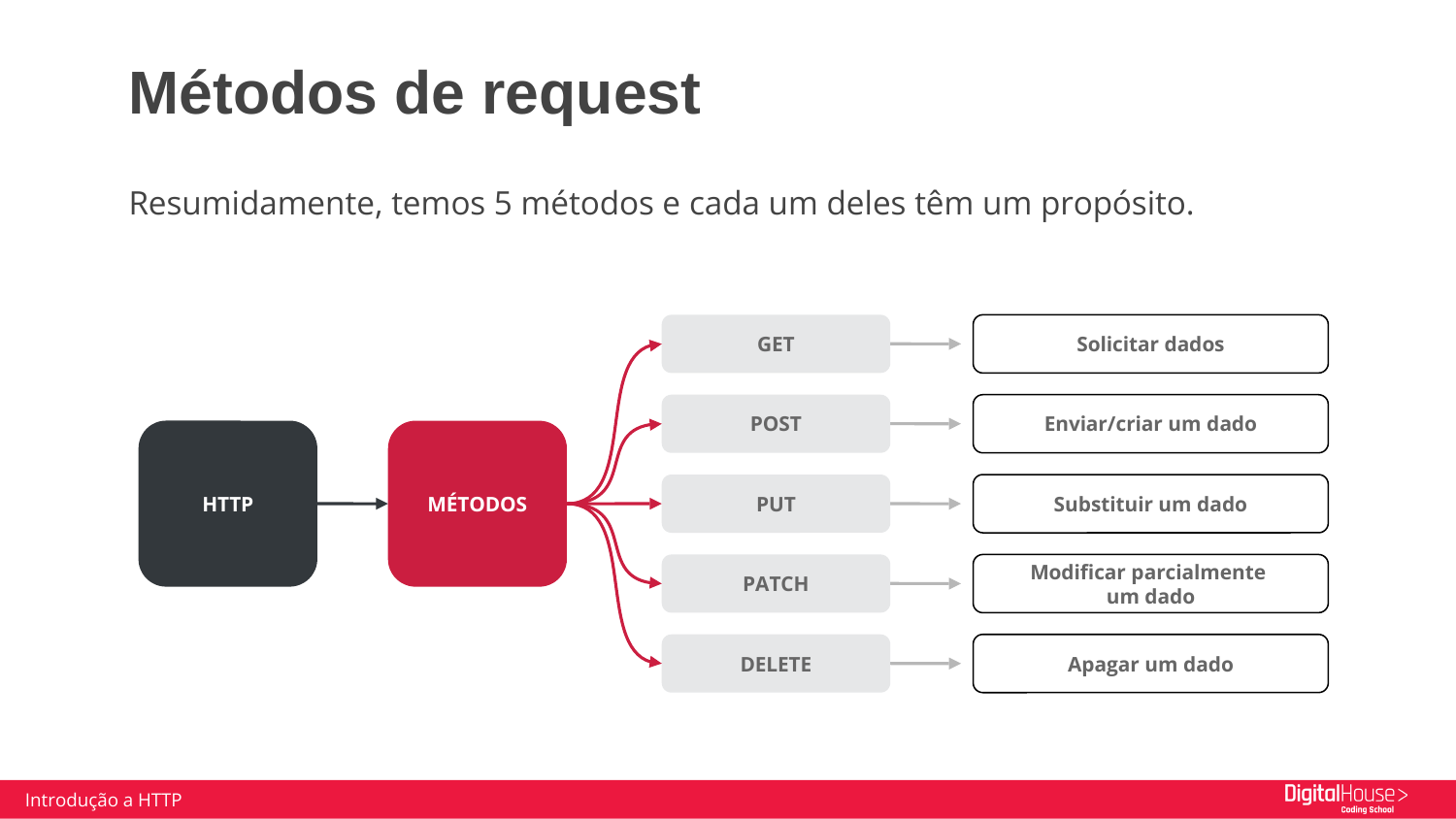

Métodos de request
Resumidamente, temos 5 métodos e cada um deles têm um propósito.
GET
Solicitar dados
POST
Enviar/criar um dado
HTTP
MÉTODOS
PUT
Substituir um dado
Modificar parcialmente
um dado
PATCH
Apagar um dado
DELETE
Introdução a HTTP